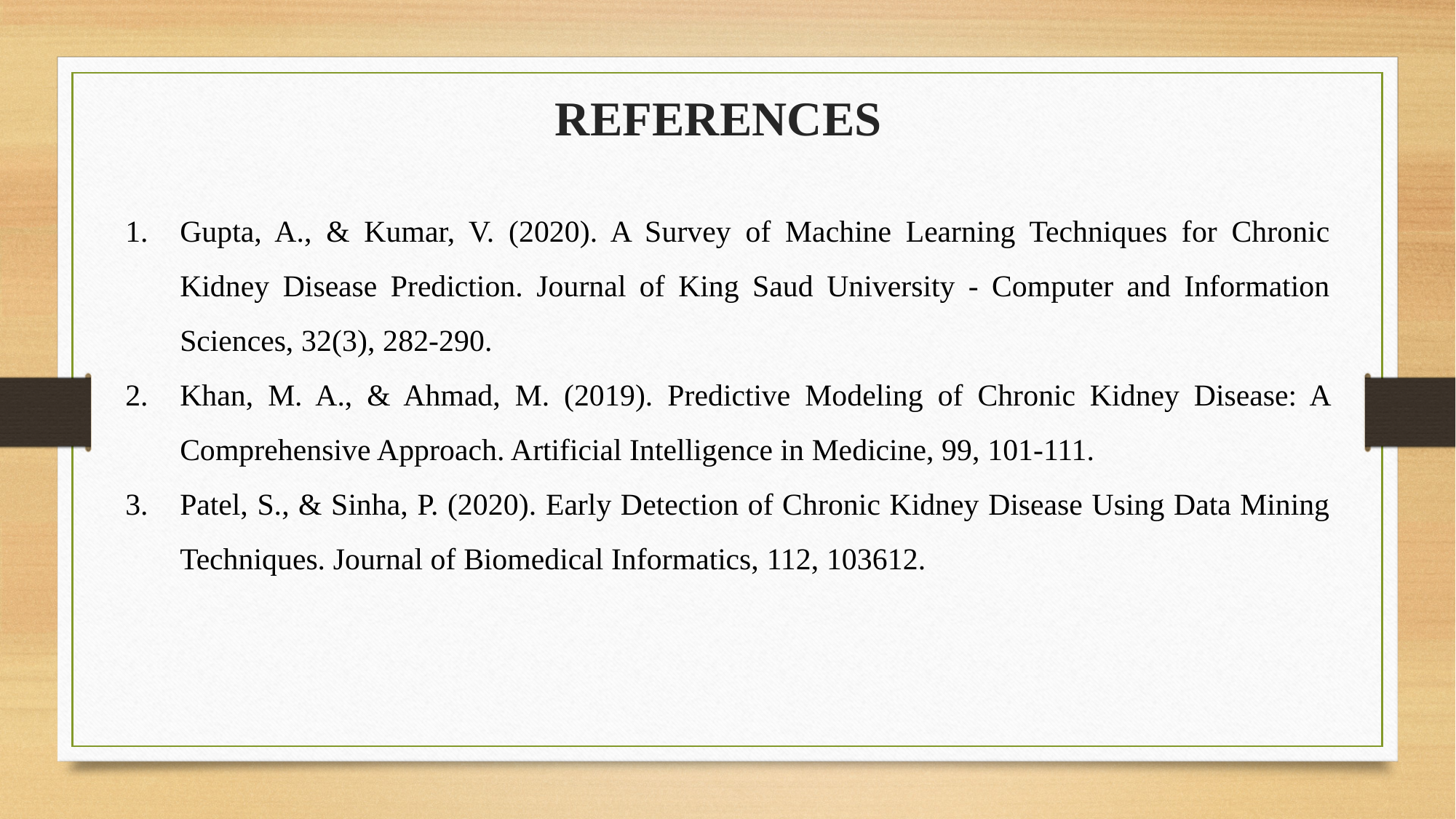

REFERENCES
Gupta, A., & Kumar, V. (2020). A Survey of Machine Learning Techniques for Chronic Kidney Disease Prediction. Journal of King Saud University - Computer and Information Sciences, 32(3), 282-290.
Khan, M. A., & Ahmad, M. (2019). Predictive Modeling of Chronic Kidney Disease: A Comprehensive Approach. Artificial Intelligence in Medicine, 99, 101-111.
Patel, S., & Sinha, P. (2020). Early Detection of Chronic Kidney Disease Using Data Mining Techniques. Journal of Biomedical Informatics, 112, 103612.